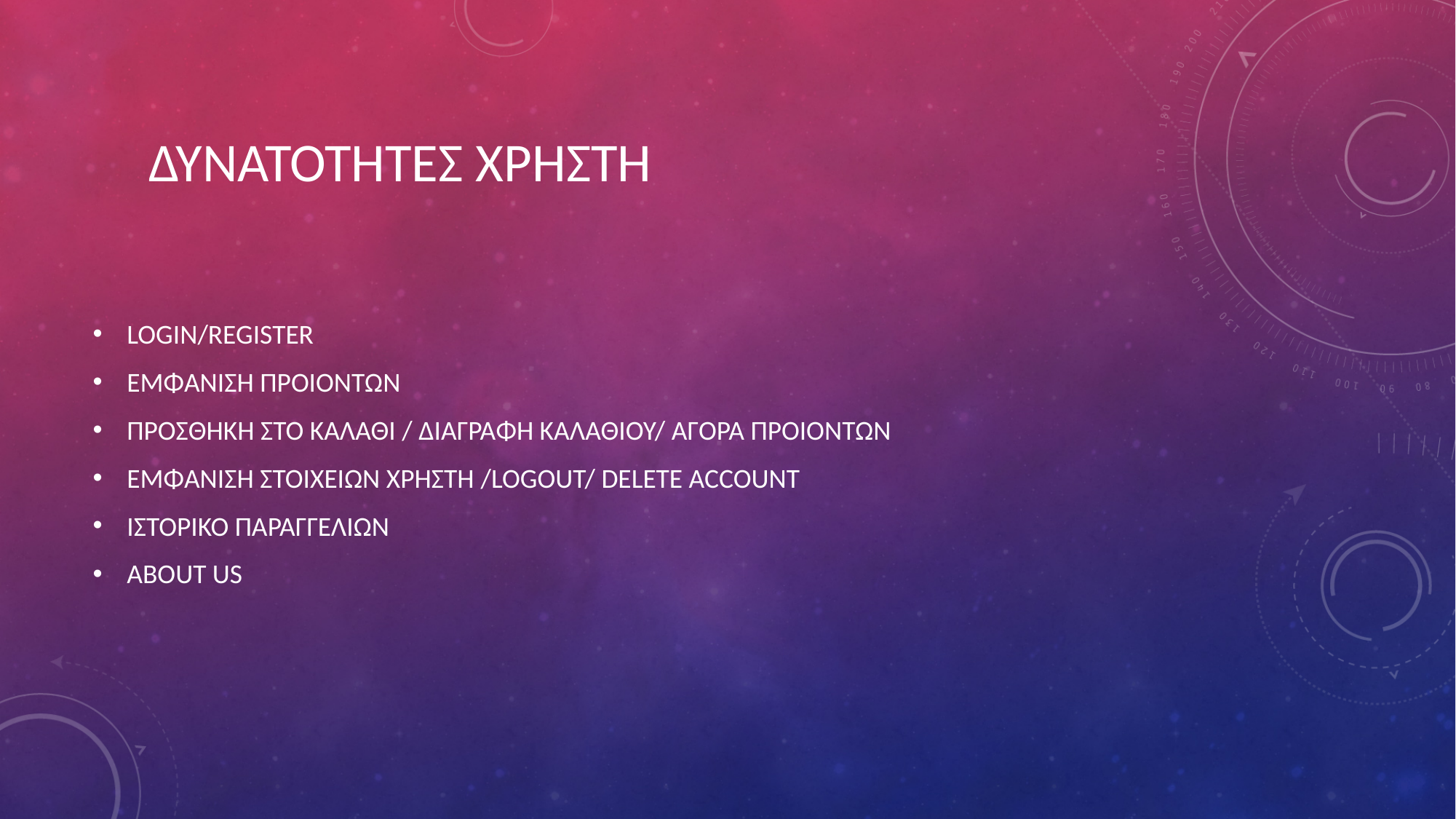

# Δυνατοτητεσ ΧΡΗΣΤΗ
LOGIN/REGISTER
ΕΜΦΑΝΙΣΗ ΠΡΟΙΟΝΤΩΝ
ΠΡΟΣΘΗΚΗ ΣΤΟ ΚΑΛΑΘΙ / ΔΙΑΓΡΑΦΗ ΚΑΛΑΘΙΟΥ/ ΑΓΟΡΑ ΠΡΟΙΟΝΤΩΝ
ΕΜΦΑΝΙΣΗ ΣΤΟΙΧΕΙΩΝ ΧΡΗΣΤΗ /LOGOUT/ DELETE ACCOUNT
ΙΣΤΟΡΙΚΟ ΠΑΡΑΓΓΕΛΙΩΝ
ABOUT US